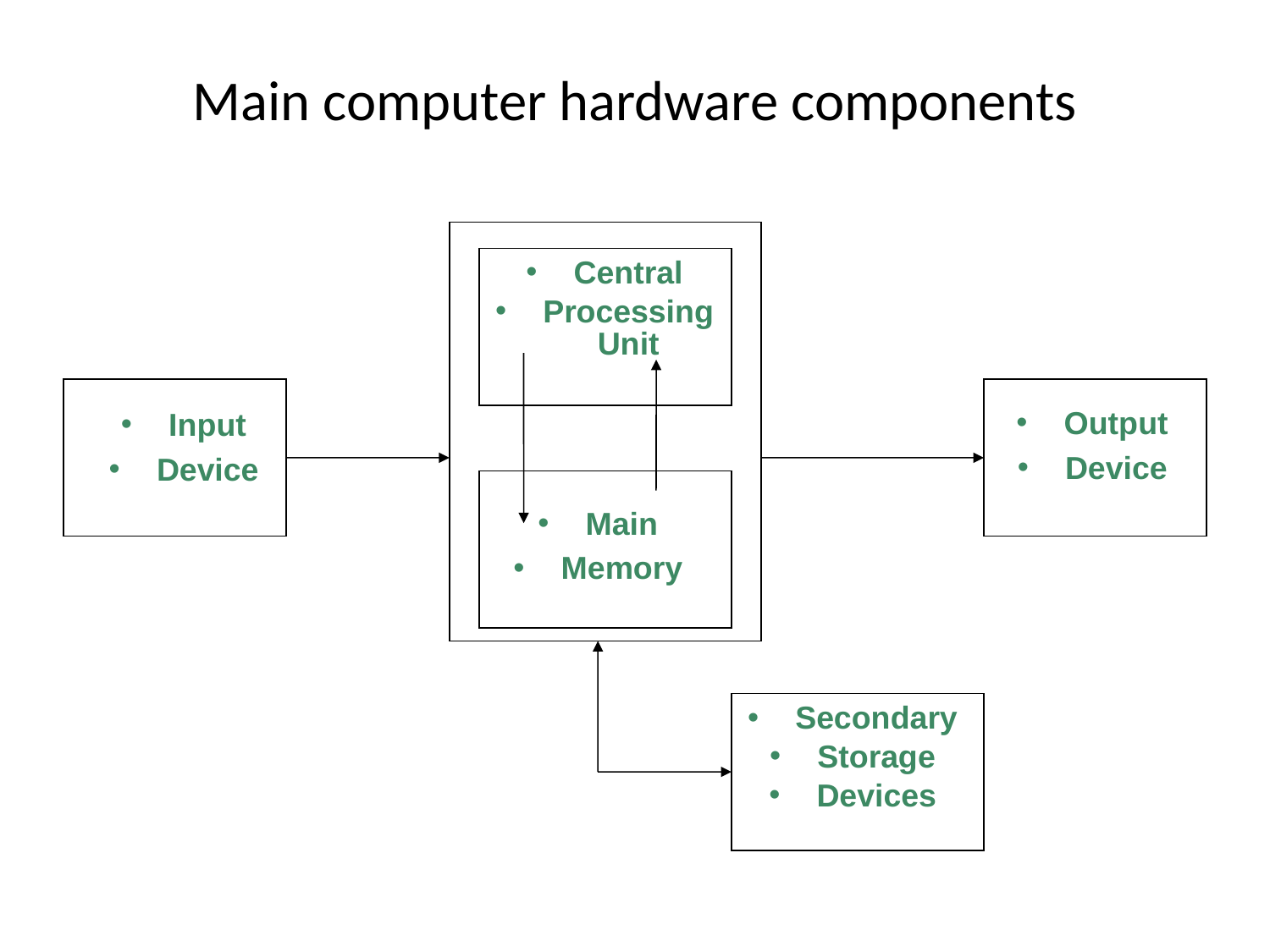

# Main computer hardware components

Central
Processing
Unit

Main
Memory

Input
Device

Output
Device

Secondary
Storage
Devices